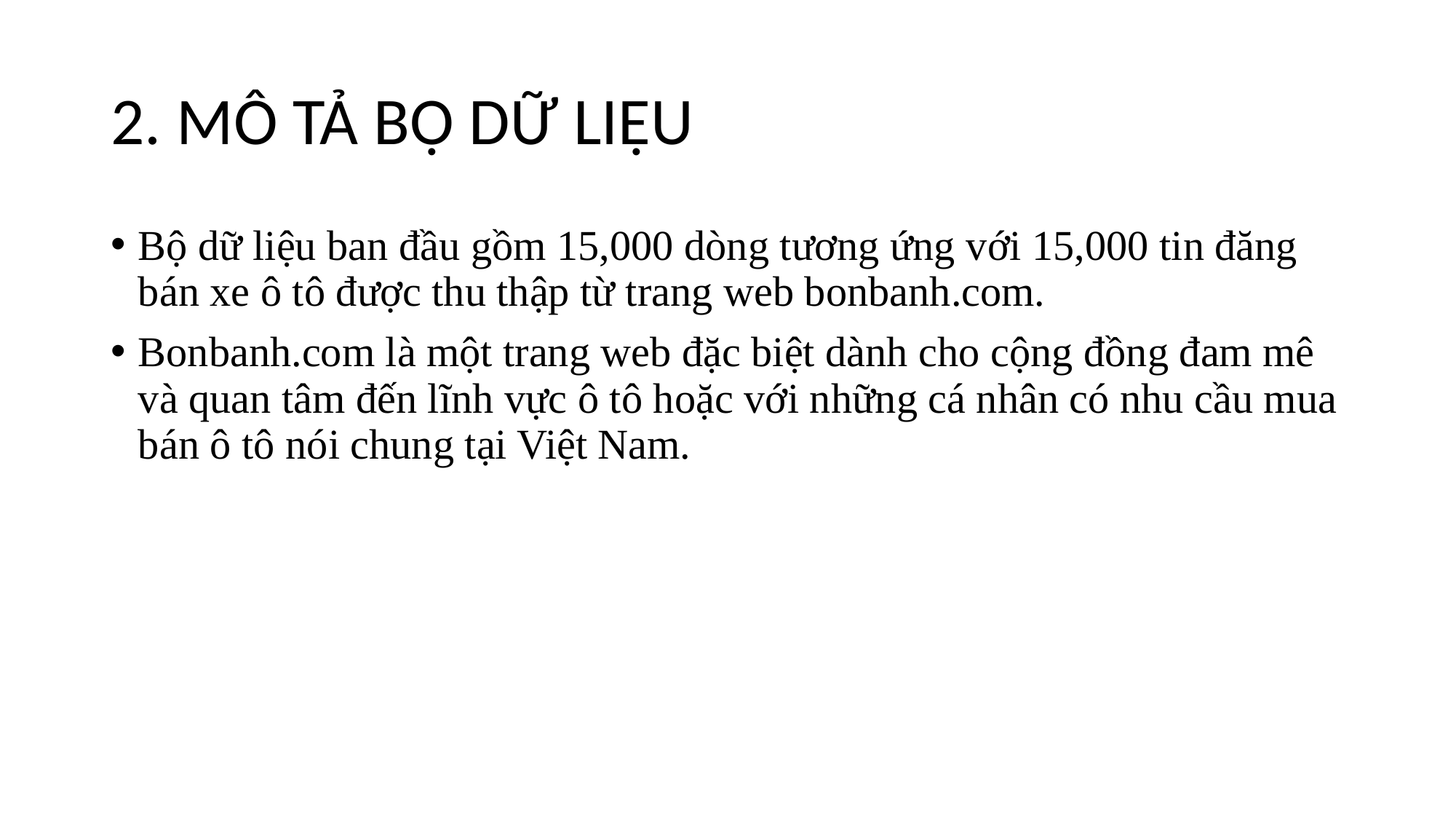

# 2. MÔ TẢ BỘ DỮ LIỆU
Bộ dữ liệu ban đầu gồm 15,000 dòng tương ứng với 15,000 tin đăng bán xe ô tô được thu thập từ trang web bonbanh.com.
Bonbanh.com là một trang web đặc biệt dành cho cộng đồng đam mê và quan tâm đến lĩnh vực ô tô hoặc với những cá nhân có nhu cầu mua bán ô tô nói chung tại Việt Nam.